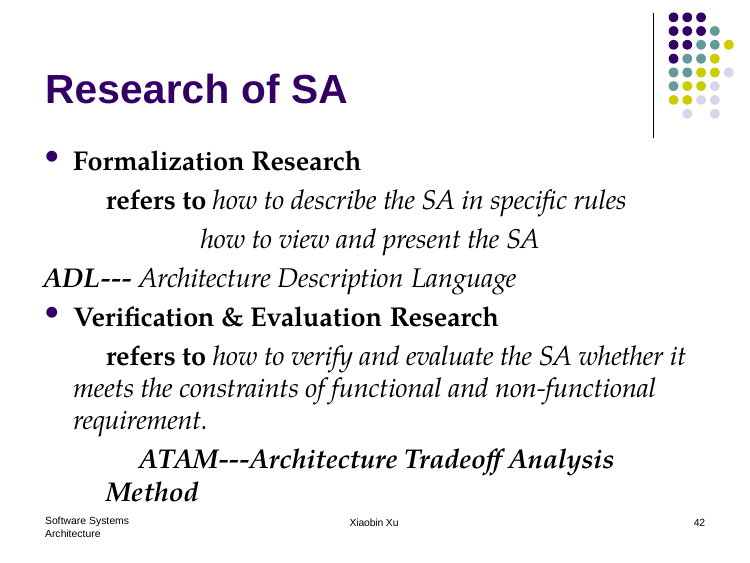

# Research of SA
Formalization Research
refers to how to describe the SA in specific rules  how to view and present the SA
ADL--- Architecture Description Language
Verification & Evaluation Research
refers to how to verify and evaluate the SA whether it  meets the constraints of functional and non-functional  requirement.
ATAM---Architecture Tradeoff Analysis Method
Software Systems  Architecture
Xiaobin Xu
42